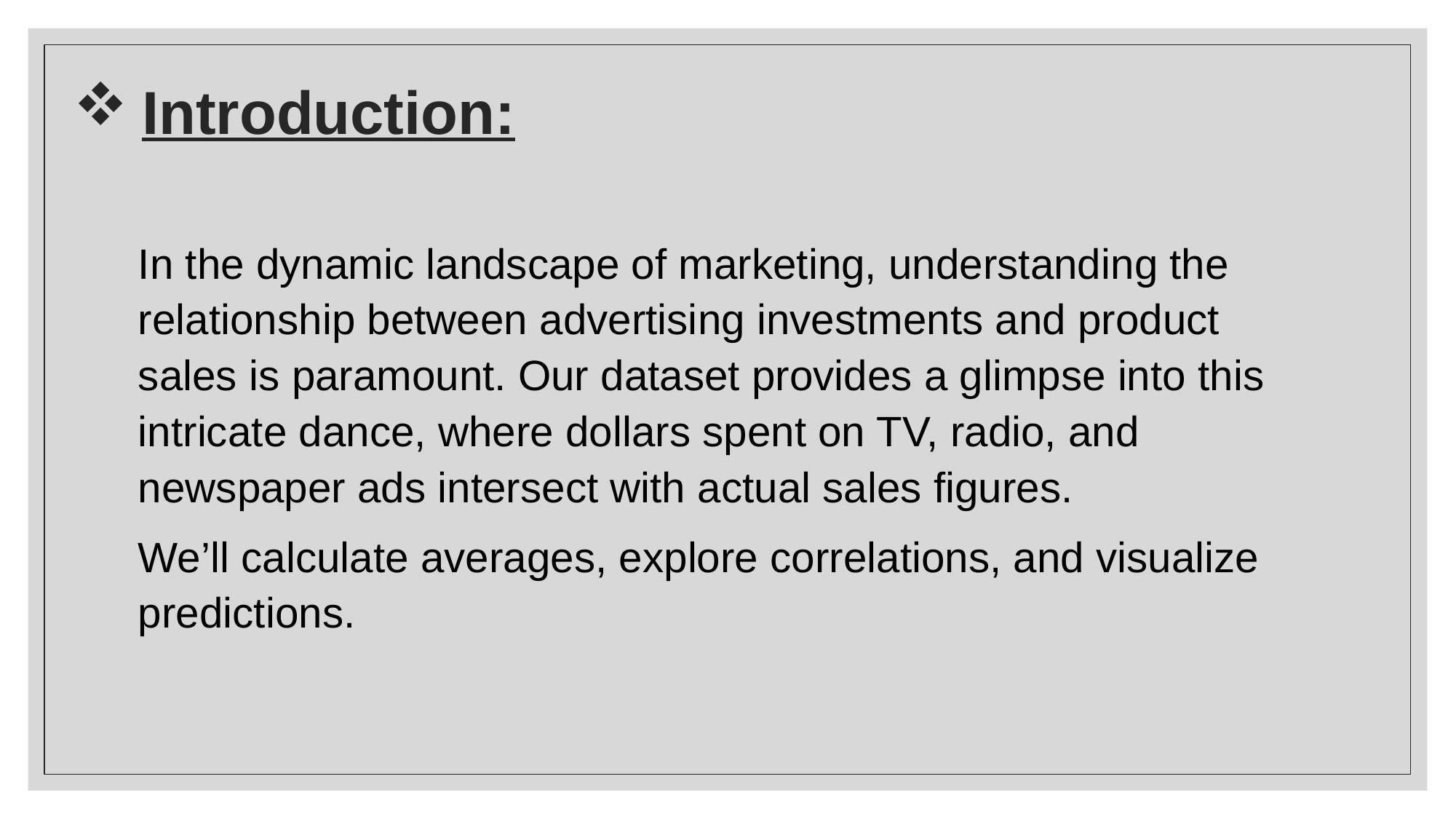

# Introduction:
In the dynamic landscape of marketing, understanding the relationship between advertising investments and product sales is paramount. Our dataset provides a glimpse into this intricate dance, where dollars spent on TV, radio, and newspaper ads intersect with actual sales figures.
We’ll calculate averages, explore correlations, and visualize predictions.